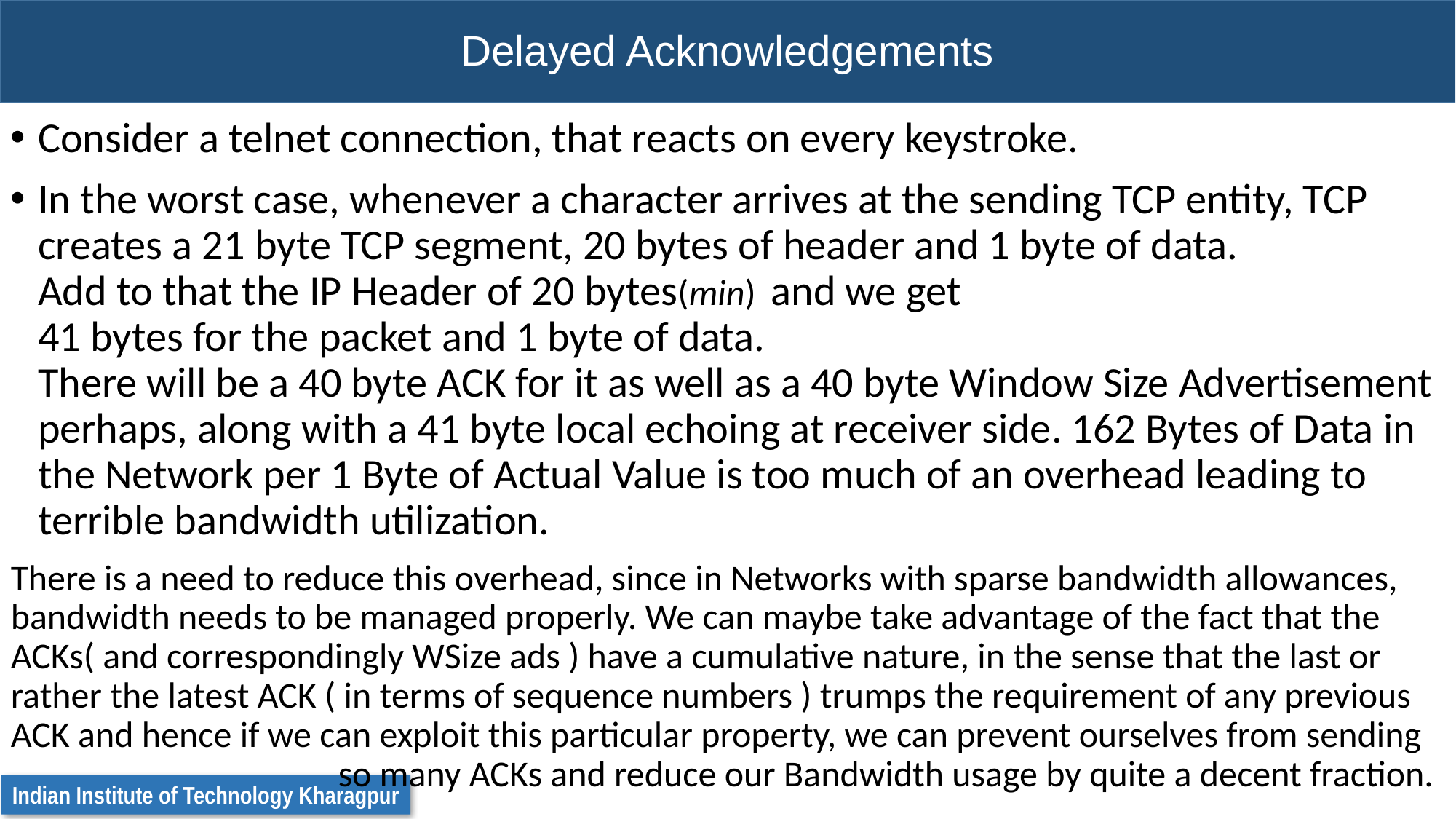

# Delayed Acknowledgements
Consider a telnet connection, that reacts on every keystroke.
In the worst case, whenever a character arrives at the sending TCP entity, TCP creates a 21 byte TCP segment, 20 bytes of header and 1 byte of data.
Add to that the IP Header of 20 bytes(min)  and we get
41 bytes for the packet and 1 byte of data.
There will be a 40 byte ACK for it as well as a 40 byte Window Size Advertisement perhaps, along with a 41 byte local echoing at receiver side. 162 Bytes of Data in the Network per 1 Byte of Actual Value is too much of an overhead leading to terrible bandwidth utilization.
There is a need to reduce this overhead, since in Networks with sparse bandwidth allowances,  bandwidth needs to be managed properly. We can maybe take advantage of the fact that the ACKs( and correspondingly WSize ads ) have a cumulative nature, in the sense that the last or rather the latest ACK ( in terms of sequence numbers ) trumps the requirement of any previous ACK and hence if we can exploit this particular property, we can prevent ourselves from sending 			so many ACKs and reduce our Bandwidth usage by quite a decent fraction.